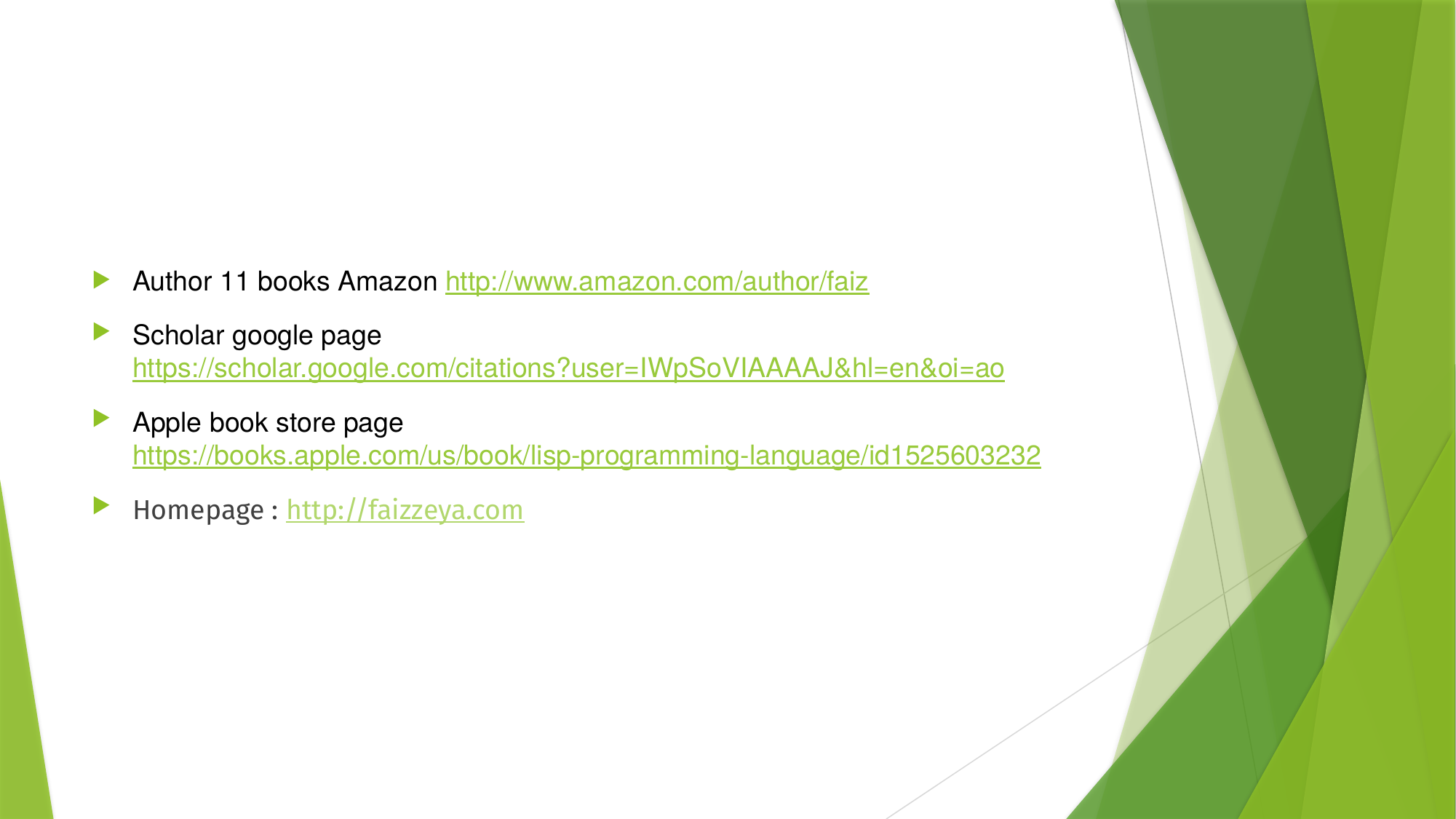

#
Author 11 books Amazon http://www.amazon.com/author/faiz
Scholar google page https://scholar.google.com/citations?user=IWpSoVIAAAAJ&hl=en&oi=ao
Apple book store page https://books.apple.com/us/book/lisp-programming-language/id1525603232
Homepage : http://faizzeya.com